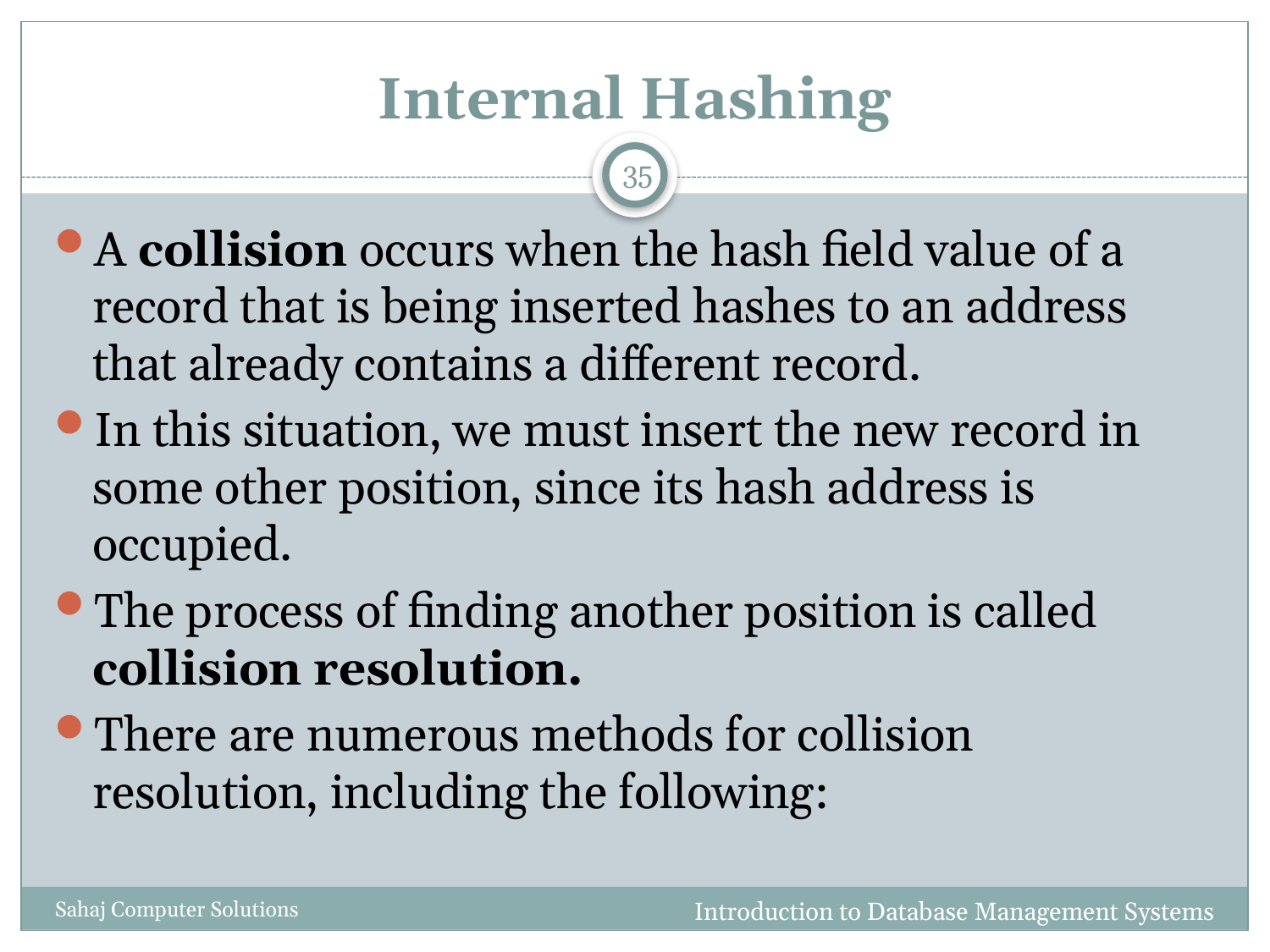

# Internal Hashing
35
A collision occurs when the hash field value of a record that is being inserted hashes to an address that already contains a different record.
In this situation, we must insert the new record in some other position, since its hash address is occupied.
The process of finding another position is called collision resolution.
There are numerous methods for collision resolution, including the following:

Introduction to Database Management Systems
Sahaj Computer Solutions